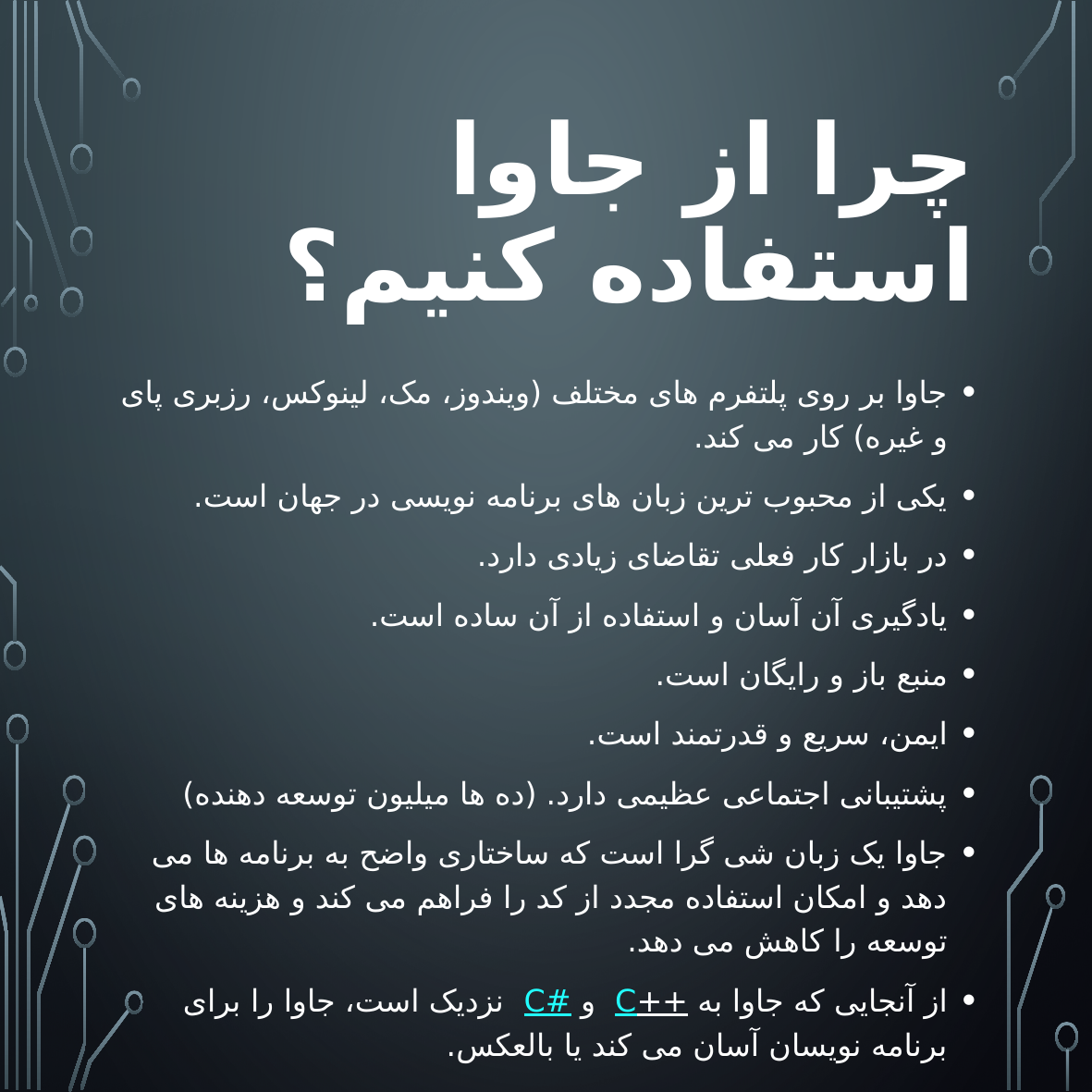

# چرا از جاوا استفاده کنیم؟
جاوا بر روی پلتفرم های مختلف (ویندوز، مک، لینوکس، رزبری پای و غیره) کار می کند.
یکی از محبوب ترین زبان های برنامه نویسی در جهان است.
در بازار کار فعلی تقاضای زیادی دارد.
یادگیری آن آسان و استفاده از آن ساده است.
منبع باز و رایگان است.
ایمن، سریع و قدرتمند است.
پشتیبانی اجتماعی عظیمی دارد. (ده ها میلیون توسعه دهنده)
جاوا یک زبان شی گرا است که ساختاری واضح به برنامه ها می دهد و امکان استفاده مجدد از کد را فراهم می کند و هزینه های توسعه را کاهش می دهد.
از آنجایی که جاوا به C++  و C#  نزدیک است، جاوا را برای برنامه نویسان آسان می کند یا بالعکس.